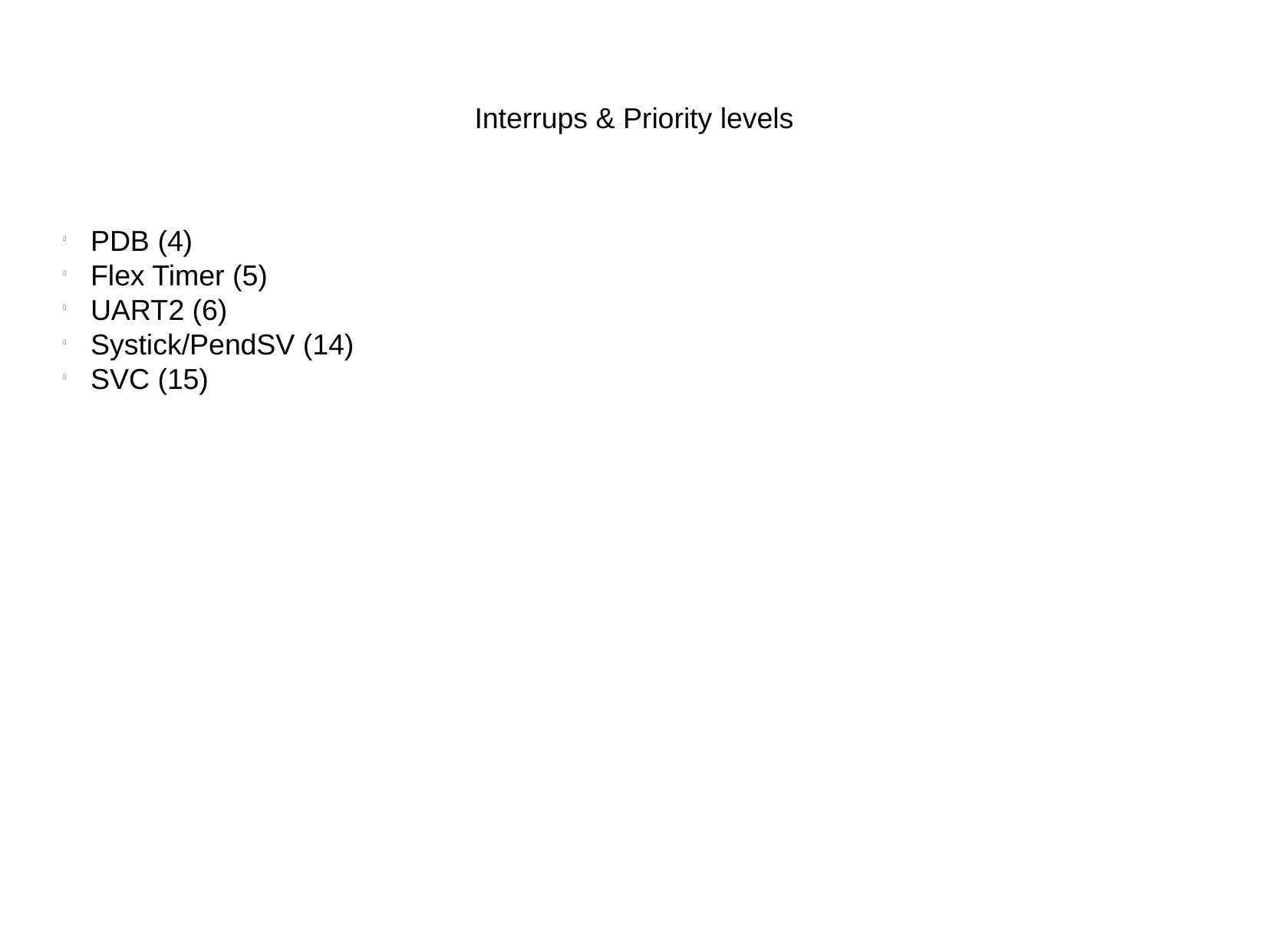

Interrups & Priority levels
PDB (4)
Flex Timer (5)
UART2 (6)
Systick/PendSV (14)
SVC (15)